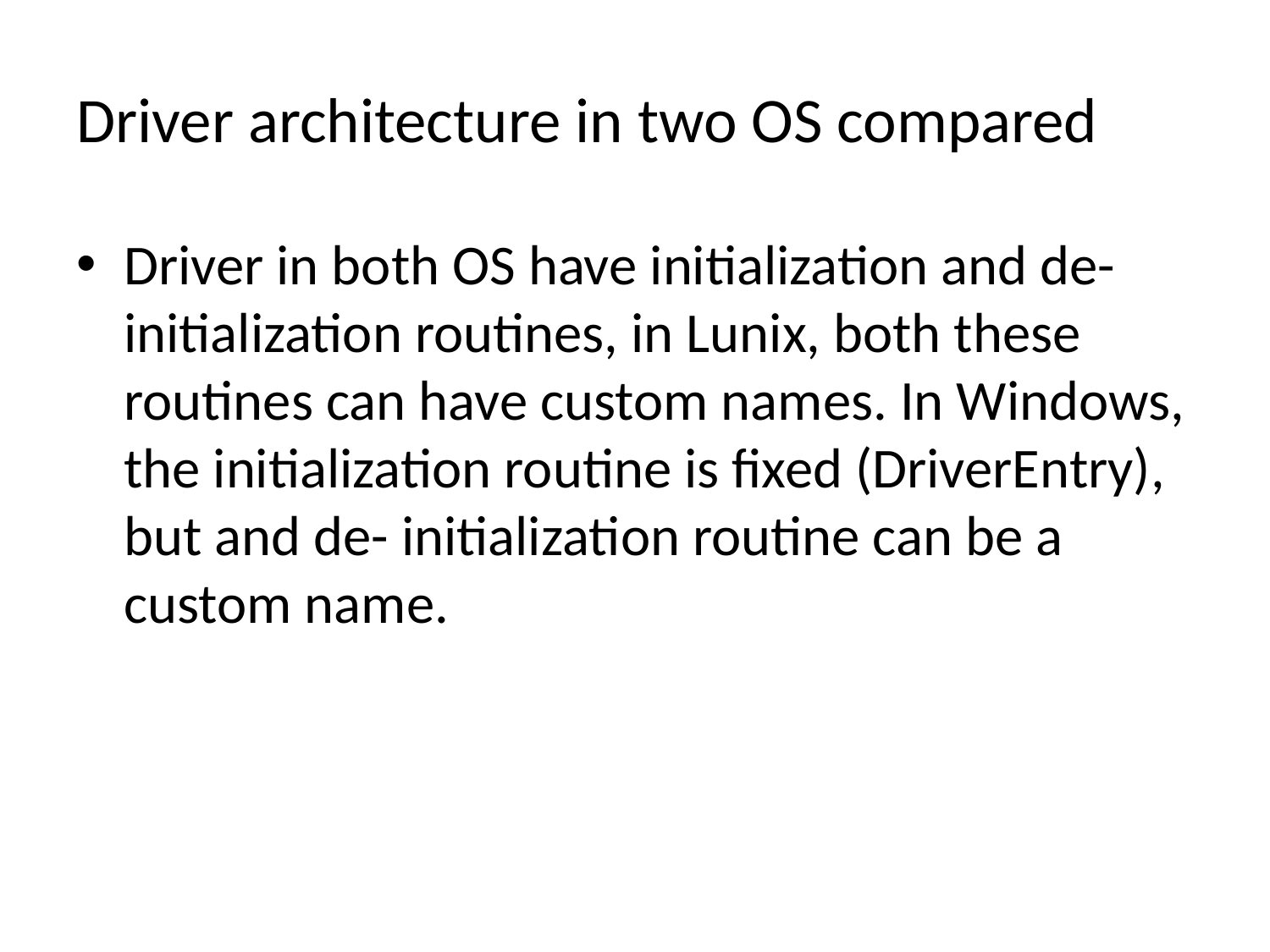

# Driver architecture in two OS compared
Driver in both OS have initialization and de-initialization routines, in Lunix, both these routines can have custom names. In Windows, the initialization routine is fixed (DriverEntry), but and de- initialization routine can be a custom name.